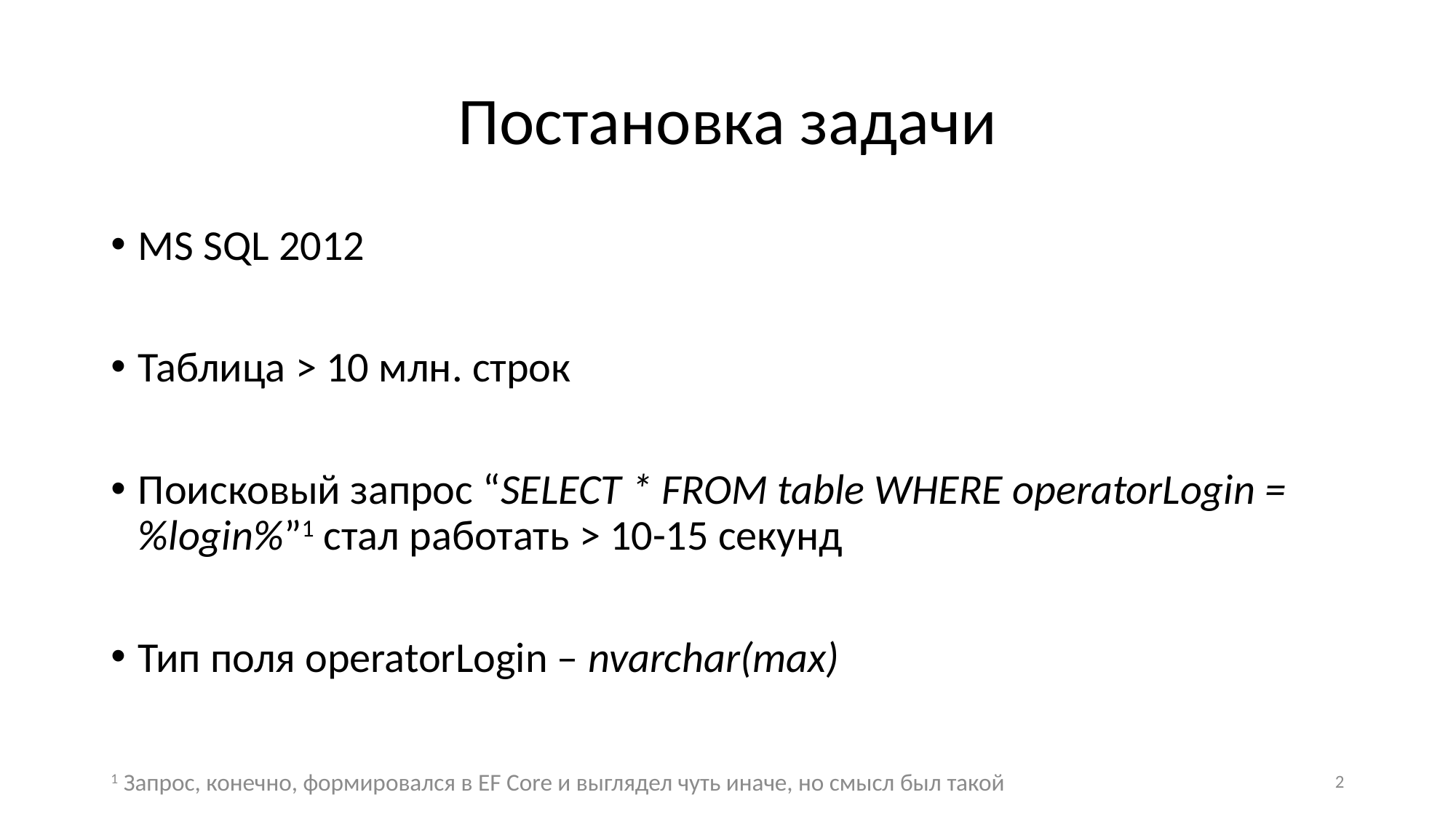

# Постановка задачи
MS SQL 2012

Таблица > 10 млн. строк

Поисковый запрос “SELECT * FROM table WHERE operatorLogin = %login%”1 стал работать > 10-15 секунд

Тип поля operatorLogin – nvarchar(max)
1 Запрос, конечно, формировался в EF Core и выглядел чуть иначе, но смысл был такой
2